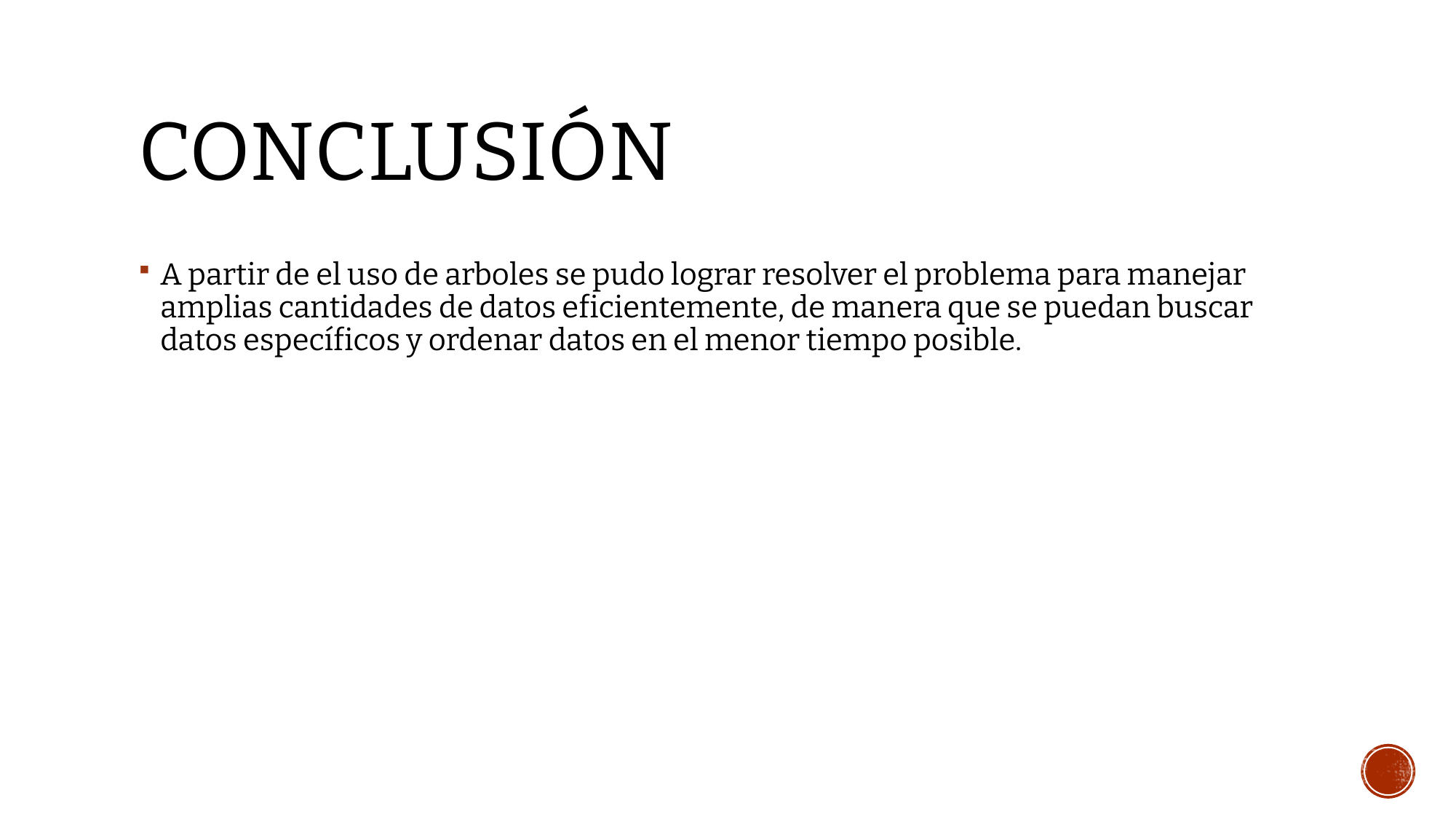

# conclusión
A partir de el uso de arboles se pudo lograr resolver el problema para manejar amplias cantidades de datos eficientemente, de manera que se puedan buscar datos específicos y ordenar datos en el menor tiempo posible.